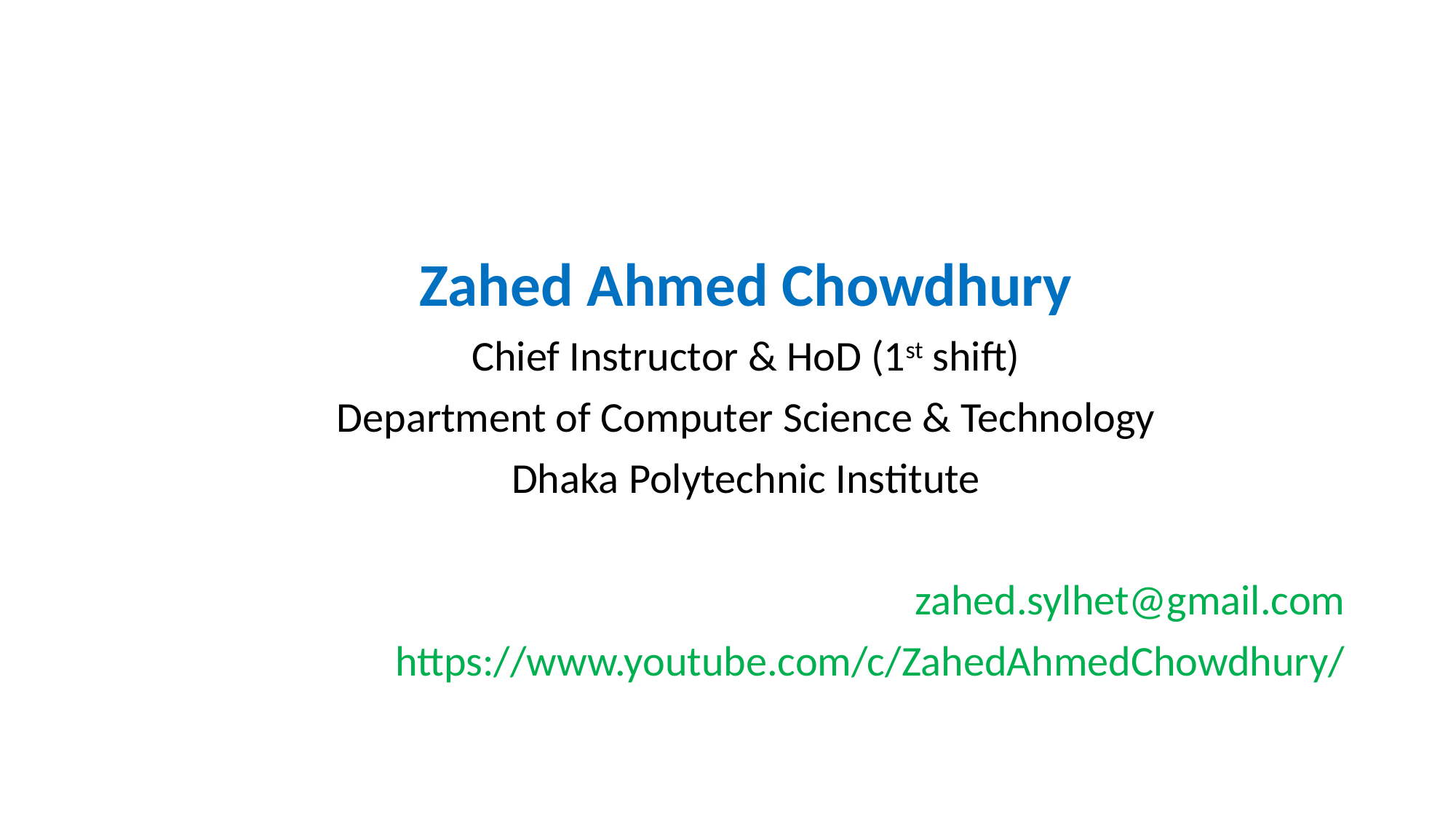

Zahed Ahmed Chowdhury
Chief Instructor & HoD (1st shift)
Department of Computer Science & Technology
Dhaka Polytechnic Institute

zahed.sylhet@gmail.com
https://www.youtube.com/c/ZahedAhmedChowdhury/